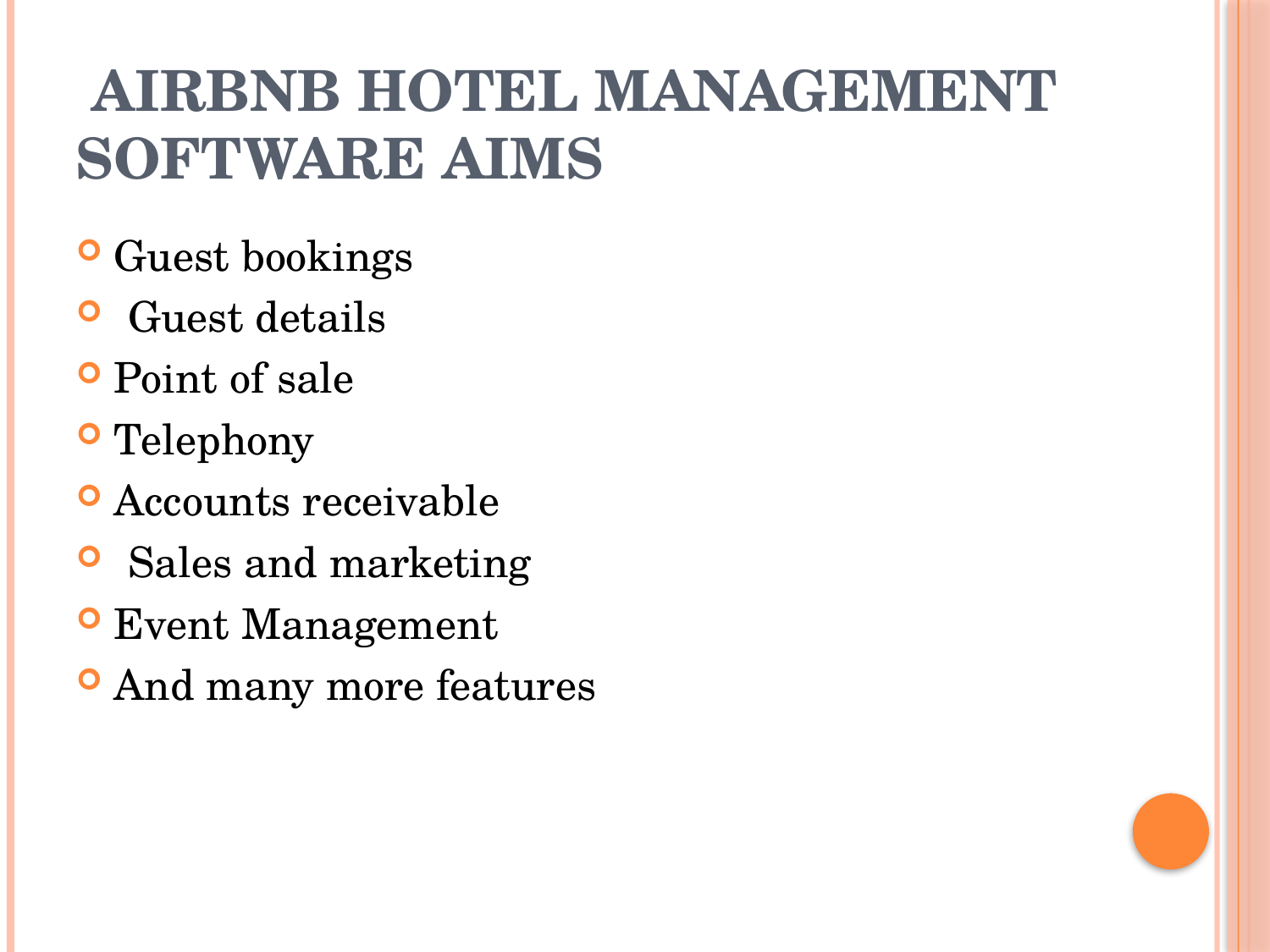

# Airbnb Hotel Management Software aims
Guest bookings
 Guest details
Point of sale
Telephony
Accounts receivable
 Sales and marketing
Event Management
And many more features